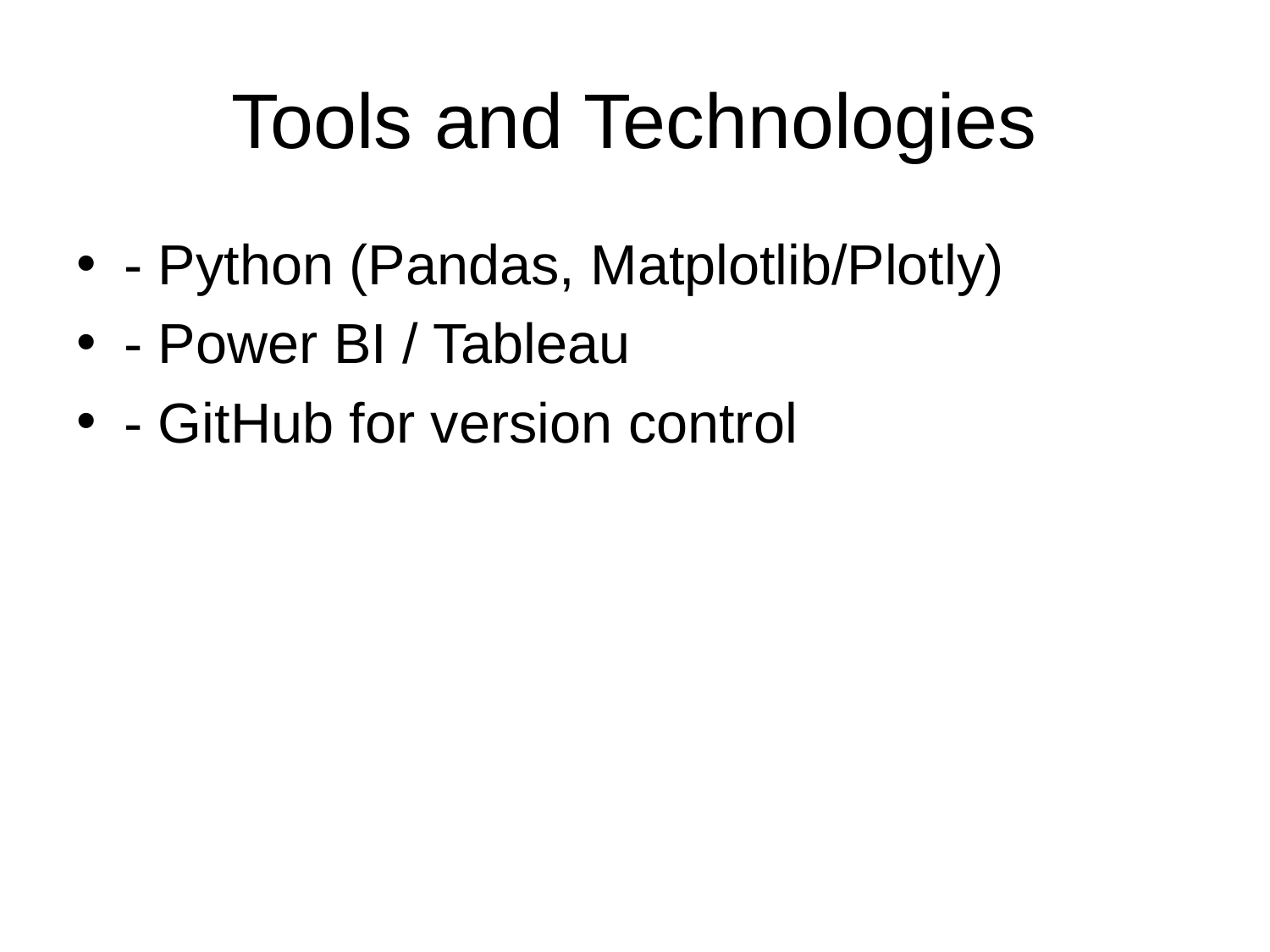

# Tools and Technologies
- Python (Pandas, Matplotlib/Plotly)
- Power BI / Tableau
- GitHub for version control